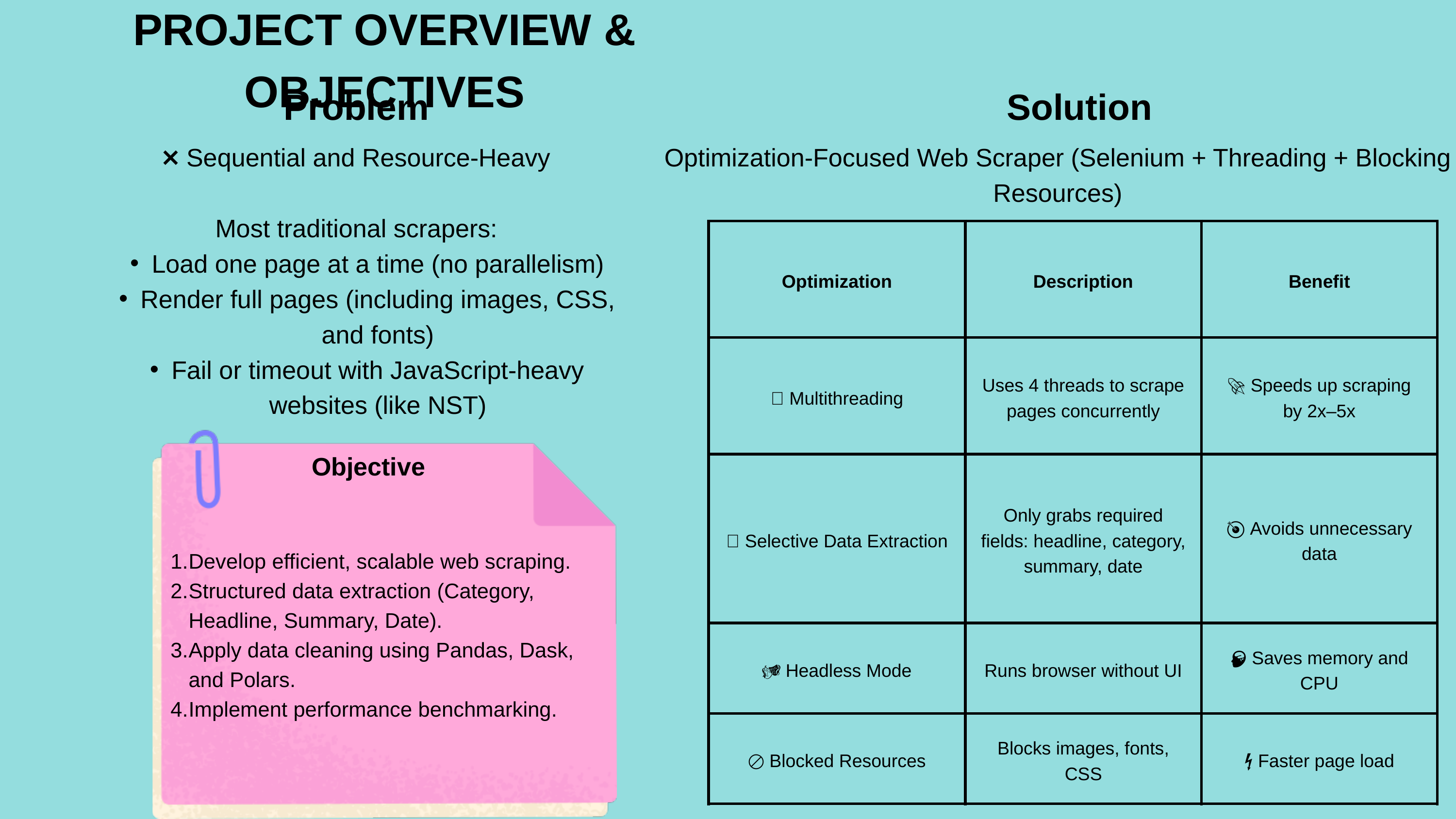

PROJECT OVERVIEW & OBJECTIVES
Problem
Solution
❌ Sequential and Resource-Heavy

Most traditional scrapers:
Load one page at a time (no parallelism)
Render full pages (including images, CSS, and fonts)
Fail or timeout with JavaScript-heavy websites (like NST)

Optimization-Focused Web Scraper (Selenium + Threading + Blocking Resources)
| Optimization | Description | Benefit |
| --- | --- | --- |
| 🧵 Multithreading | Uses 4 threads to scrape pages concurrently | 🚀 Speeds up scraping by 2x–5x |
| 🧼 Selective Data Extraction | Only grabs required fields: headline, category, summary, date | 🎯 Avoids unnecessary data |
| 🎭 Headless Mode | Runs browser without UI | 🧠 Saves memory and CPU |
| 🚫 Blocked Resources | Blocks images, fonts, CSS | ⚡ Faster page load |

Objective
Develop efficient, scalable web scraping.
Structured data extraction (Category, Headline, Summary, Date).
Apply data cleaning using Pandas, Dask, and Polars.
Implement performance benchmarking.